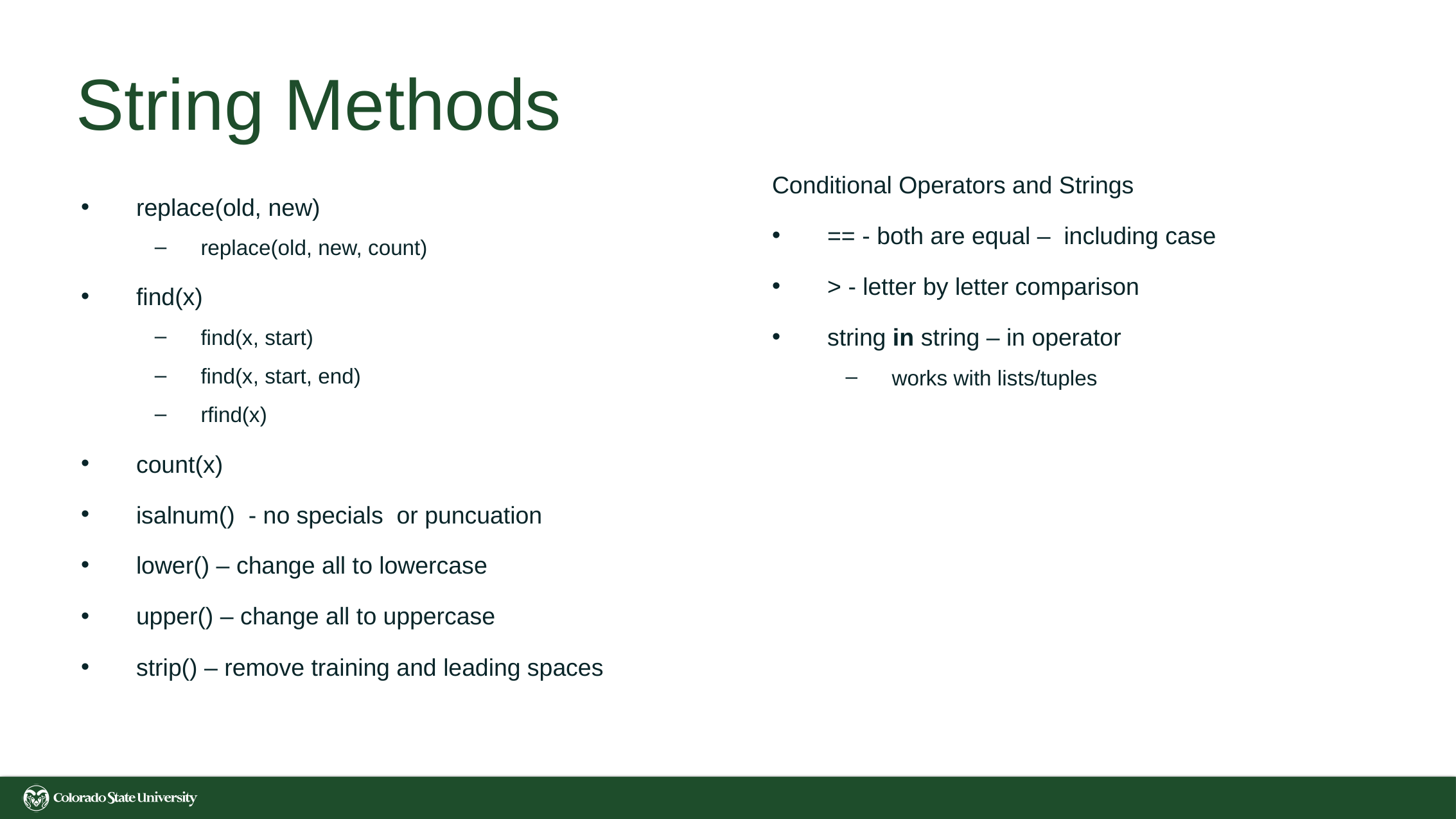

# String Methods
Conditional Operators and Strings
== - both are equal –  including case
> - letter by letter comparison
string in string – in operator
works with lists/tuples
replace(old, new)
replace(old, new, count)
find(x)
find(x, start)
find(x, start, end)
rfind(x)
count(x)
isalnum()  - no specials  or puncuation
lower() – change all to lowercase
upper() – change all to uppercase
strip() – remove training and leading spaces